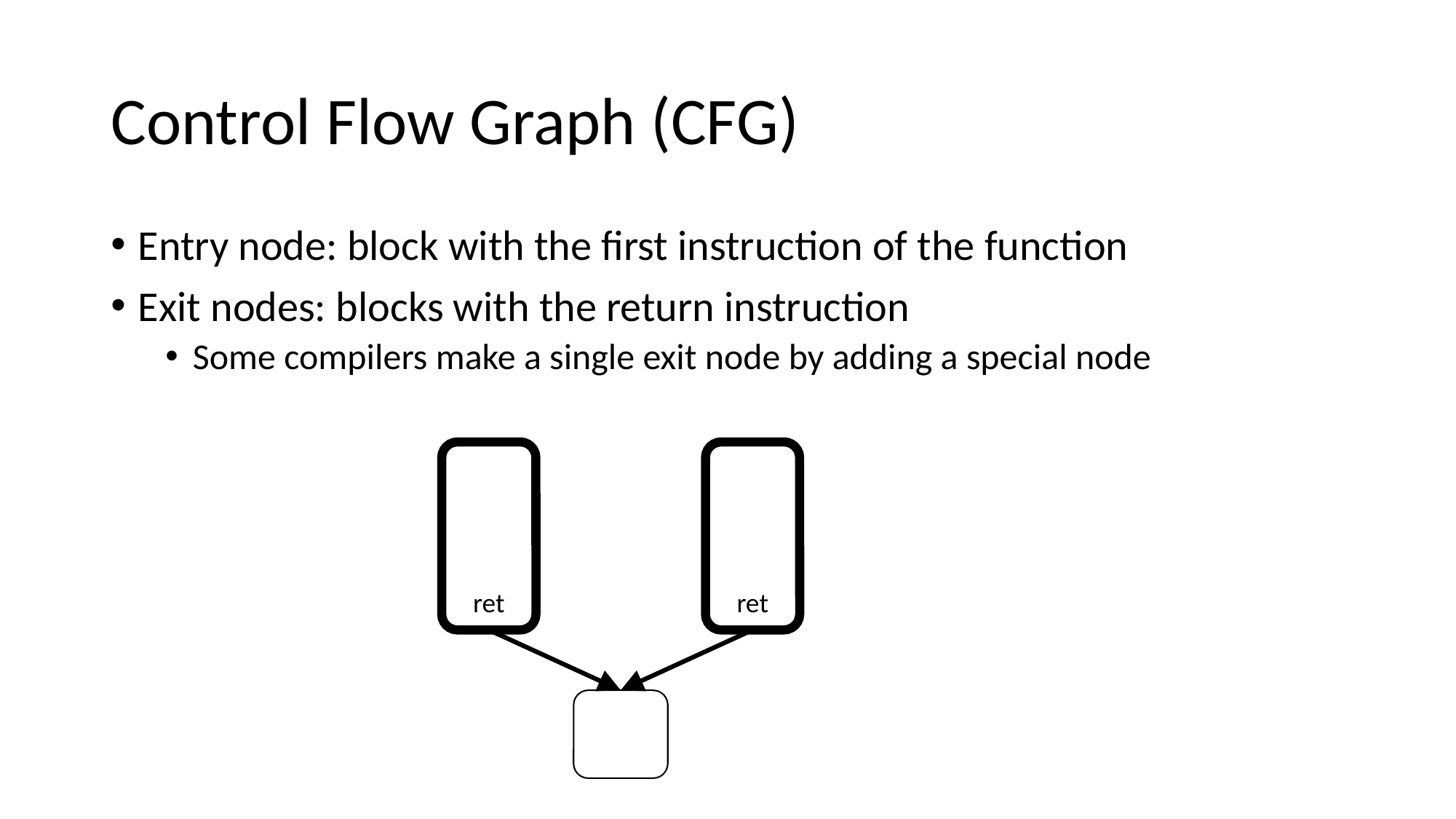

# Control Flow Graph (CFG)
Entry node: block with the first instruction of the function
Exit nodes: blocks with the return instruction
Some compilers make a single exit node by adding a special node

ret

ret